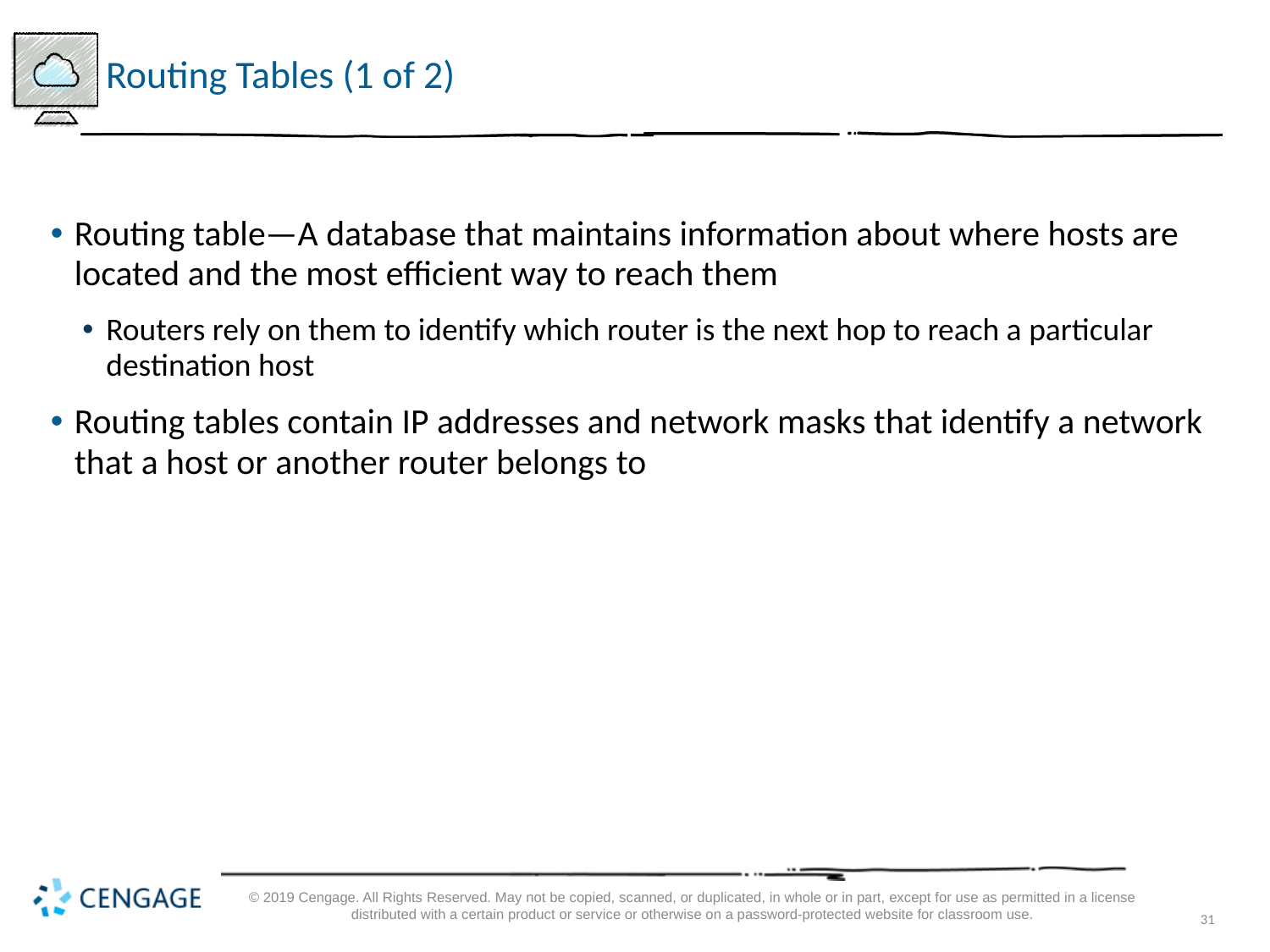

# Routing Tables (1 of 2)
Routing table—A database that maintains information about where hosts are located and the most efficient way to reach them
Routers rely on them to identify which router is the next hop to reach a particular destination host
Routing tables contain IP addresses and network masks that identify a network that a host or another router belongs to
© 2019 Cengage. All Rights Reserved. May not be copied, scanned, or duplicated, in whole or in part, except for use as permitted in a license distributed with a certain product or service or otherwise on a password-protected website for classroom use.